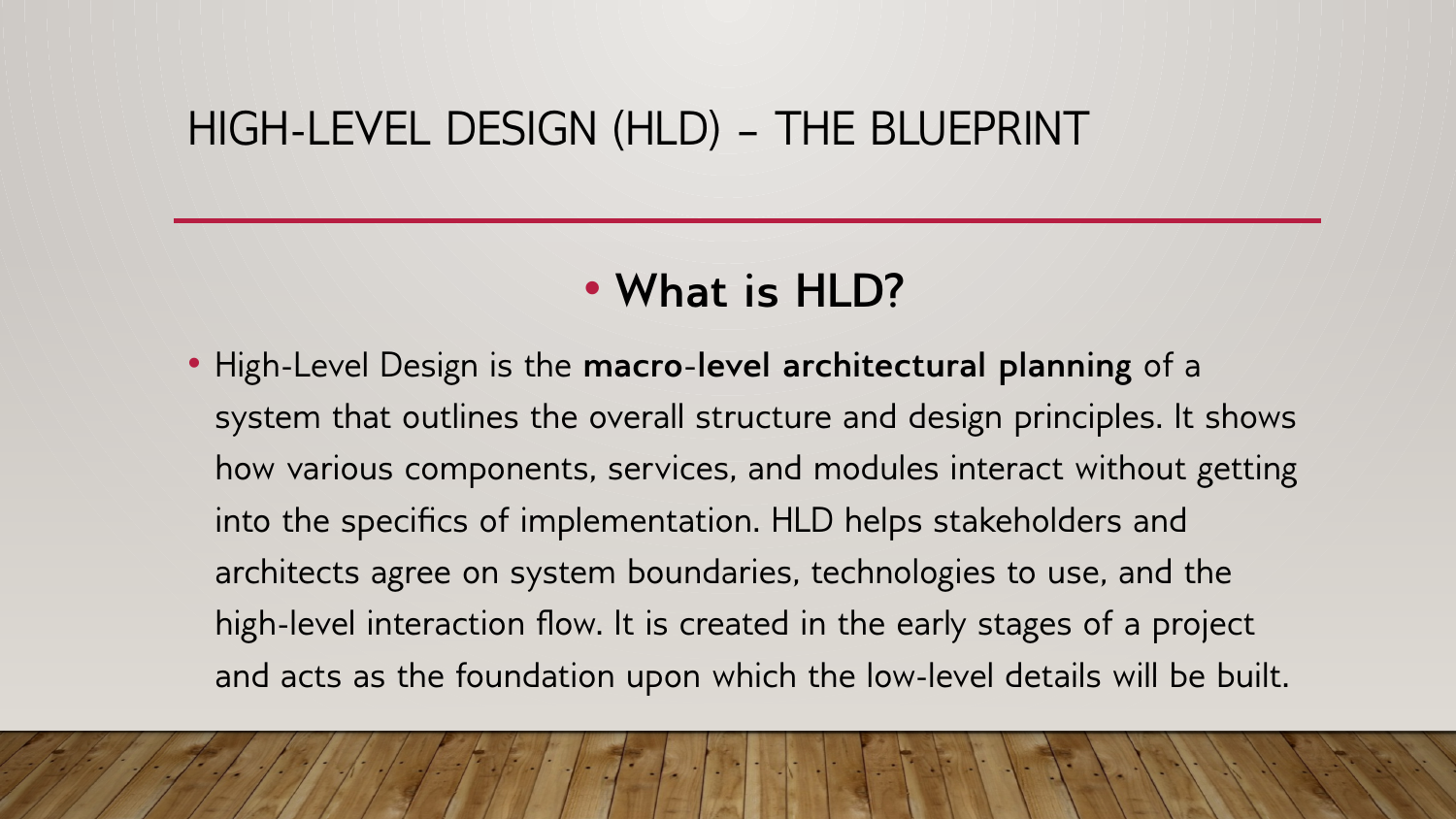

# High-Level Design (HLD) – The Blueprint
What is HLD?
High-Level Design is the macro-level architectural planning of a system that outlines the overall structure and design principles. It shows how various components, services, and modules interact without getting into the specifics of implementation. HLD helps stakeholders and architects agree on system boundaries, technologies to use, and the high-level interaction flow. It is created in the early stages of a project and acts as the foundation upon which the low-level details will be built.